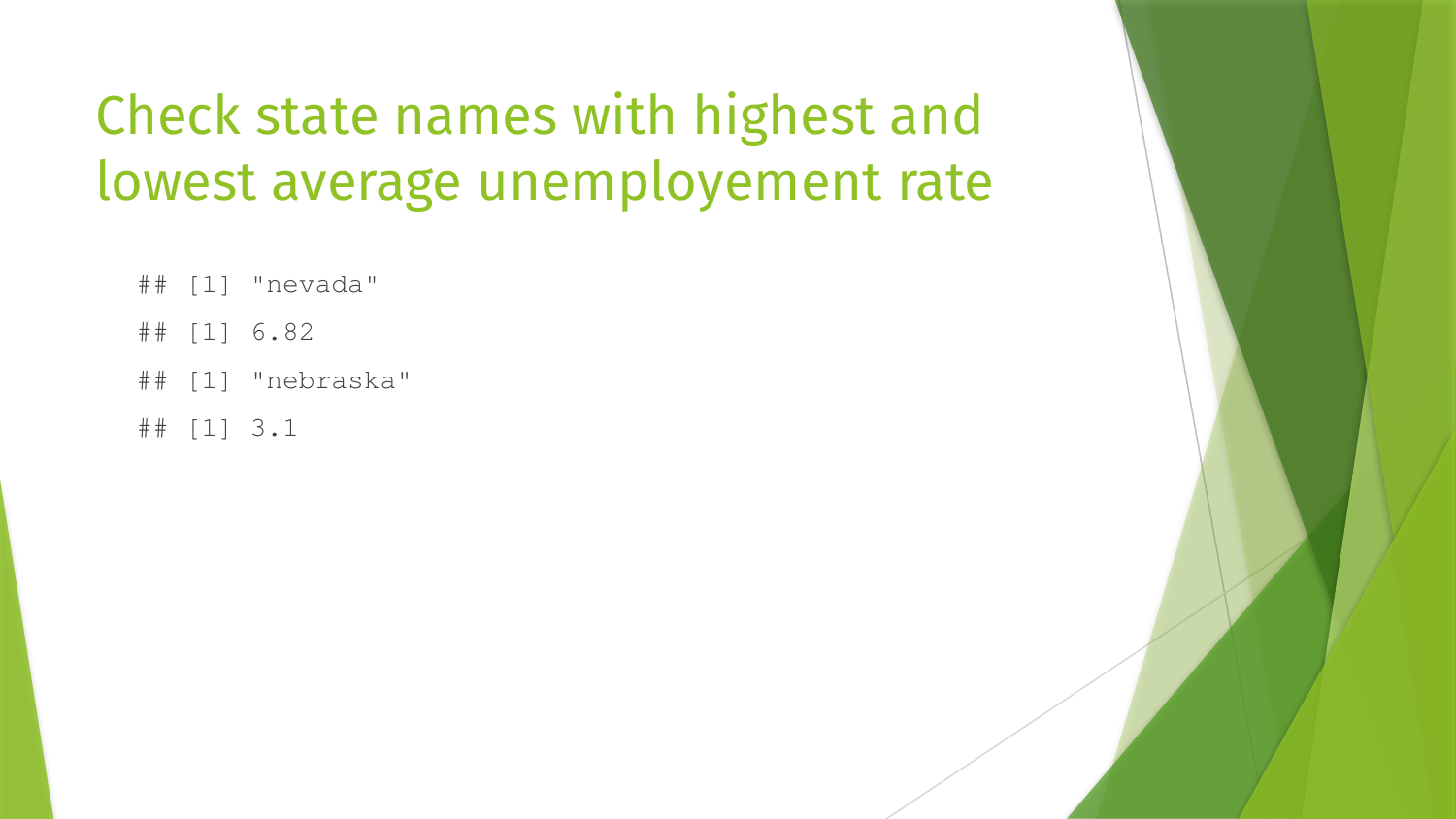

# Check state names with highest and lowest average unemployement rate
## [1] "nevada"
## [1] 6.82
## [1] "nebraska"
## [1] 3.1